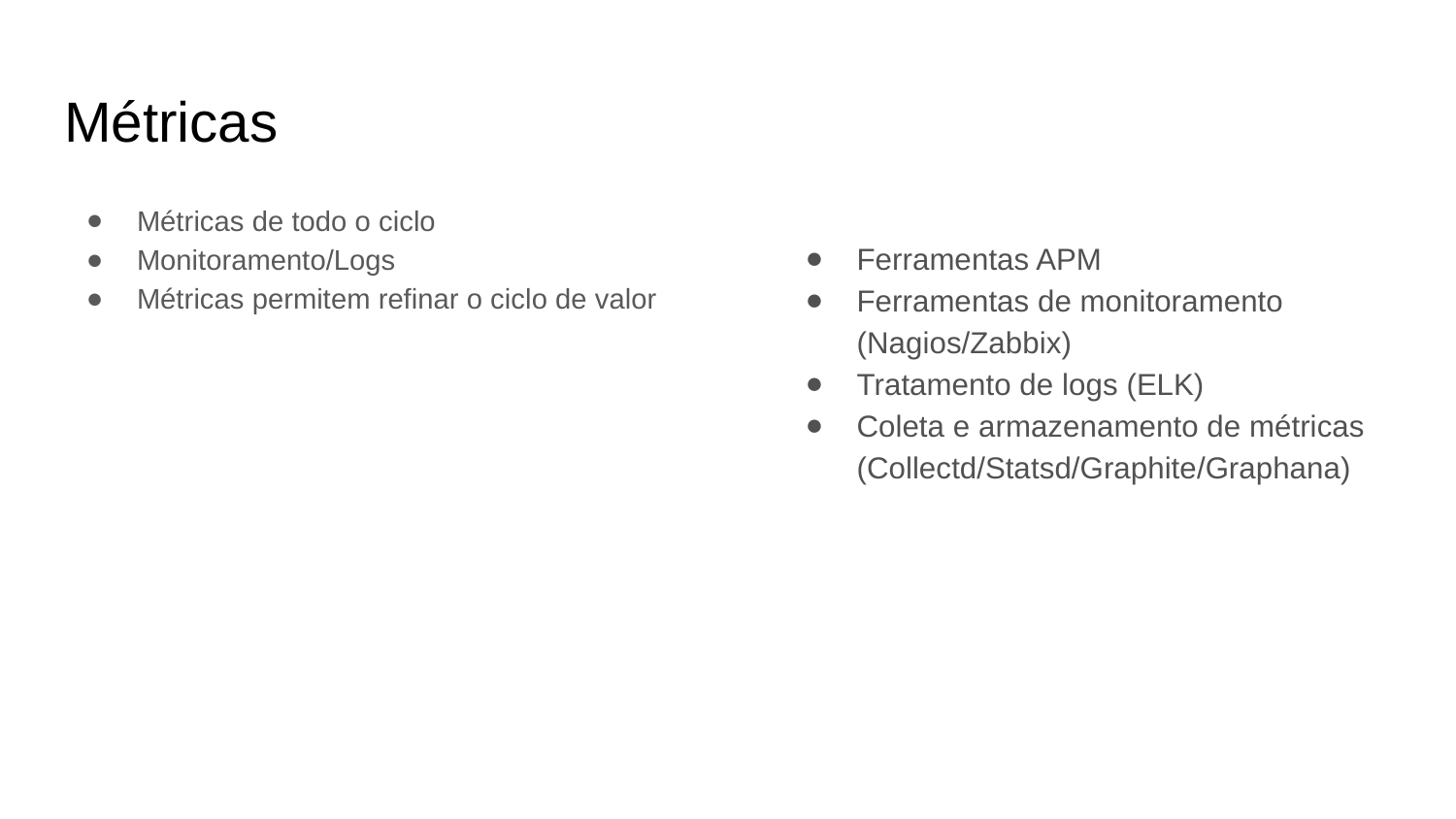

# Métricas
Métricas de todo o ciclo
Monitoramento/Logs
Métricas permitem refinar o ciclo de valor

Ferramentas APM
Ferramentas de monitoramento (Nagios/Zabbix)
Tratamento de logs (ELK)
Coleta e armazenamento de métricas (Collectd/Statsd/Graphite/Graphana)